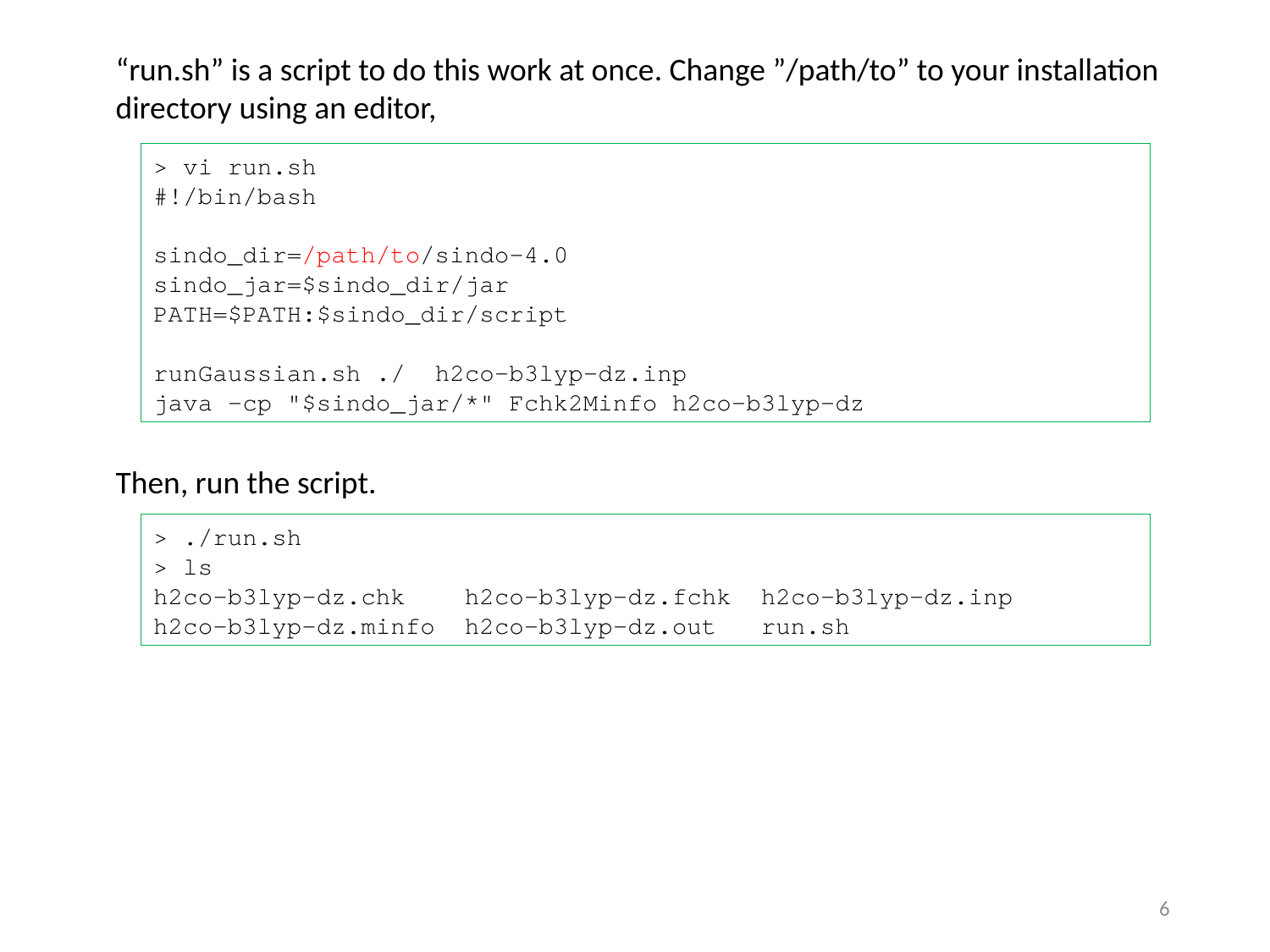

“run.sh” is a script to do this work at once. Change ”/path/to” to your installation directory using an editor,
> vi run.sh
#!/bin/bash

sindo_dir=/path/to/sindo-4.0
sindo_jar=$sindo_dir/jar
PATH=$PATH:$sindo_dir/script

runGaussian.sh ./  h2co-b3lyp-dz.inp
java -cp "$sindo_jar/*" Fchk2Minfo h2co-b3lyp-dz
Then, run the script.
> ./run.sh
> ls
h2co-b3lyp-dz.chk    h2co-b3lyp-dz.fchk  h2co-b3lyp-dz.inp
h2co-b3lyp-dz.minfo  h2co-b3lyp-dz.out   run.sh
6